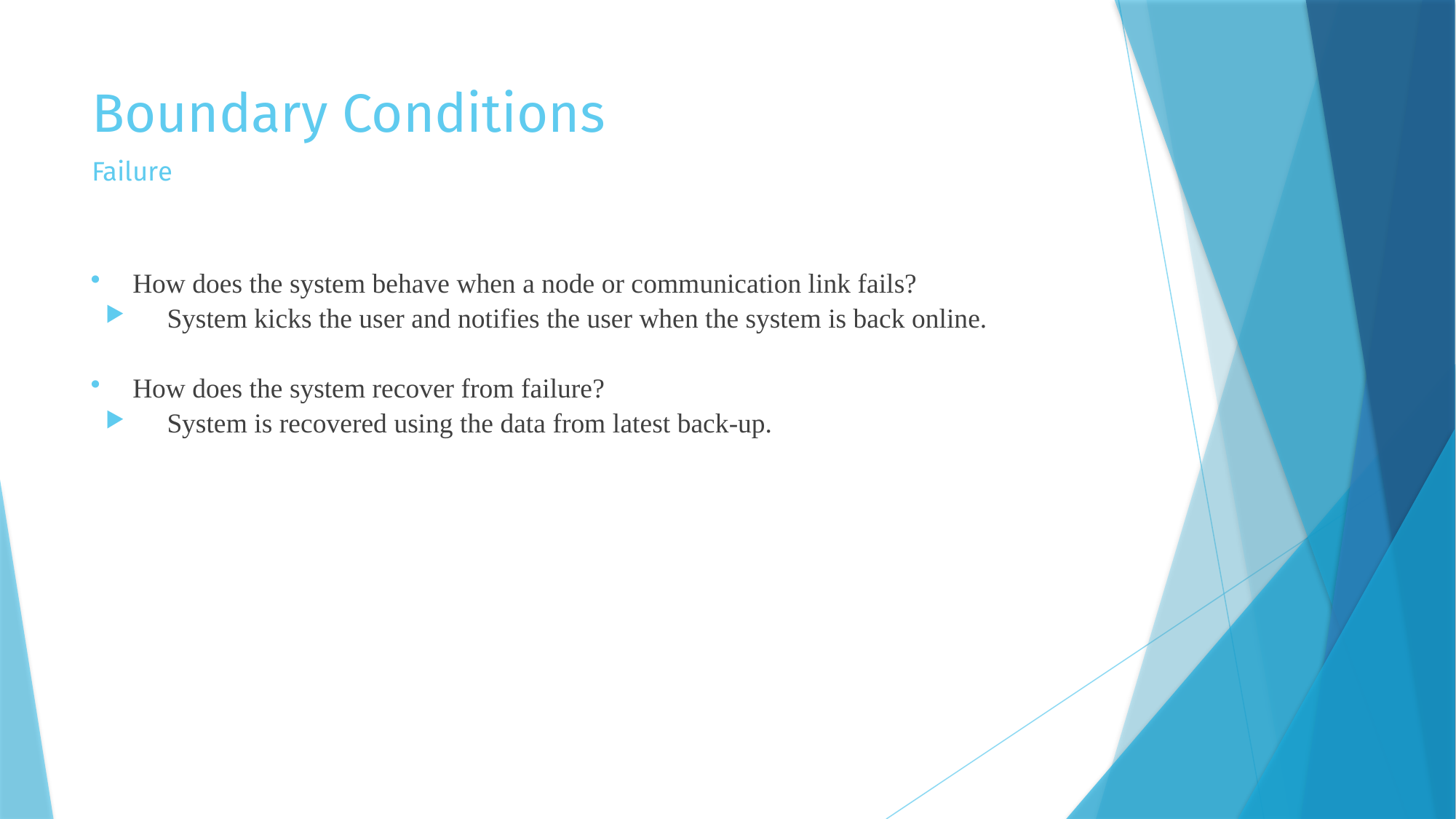

# Boundary Conditions
Failure

How does the system behave when a node or communication link fails?
   System kicks the user and notifies the user when the system is back online.

How does the system recover from failure?
   System is recovered using the data from latest back-up.